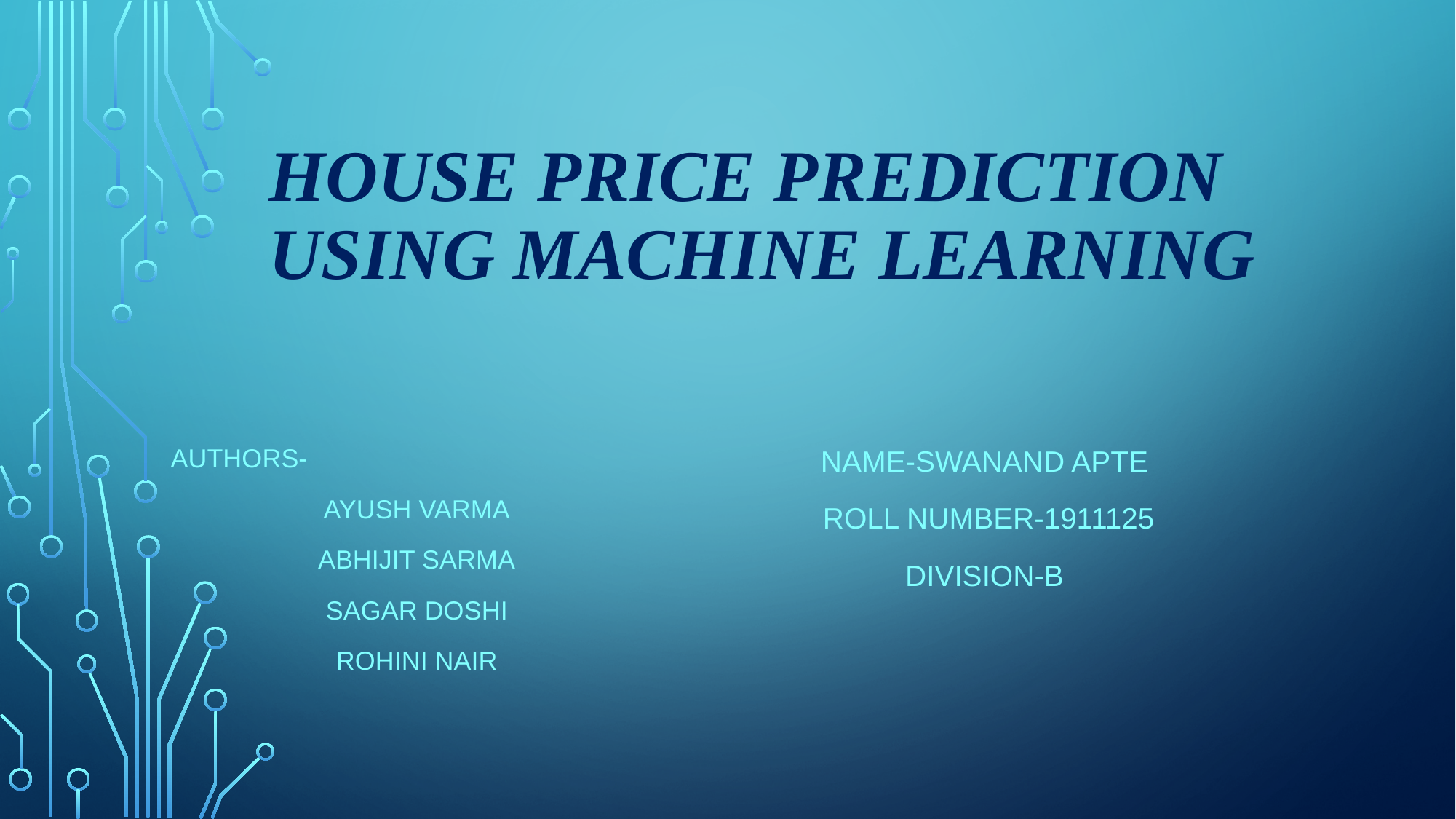

# House Price Prediction Using Machine Learning
Authors-
Ayush VARMA
ABHIJIT SARMA
SAGAR DOSHI
ROHINI NAIR
Name-Swanand Apte
 Roll number-1911125
DIVISION-B